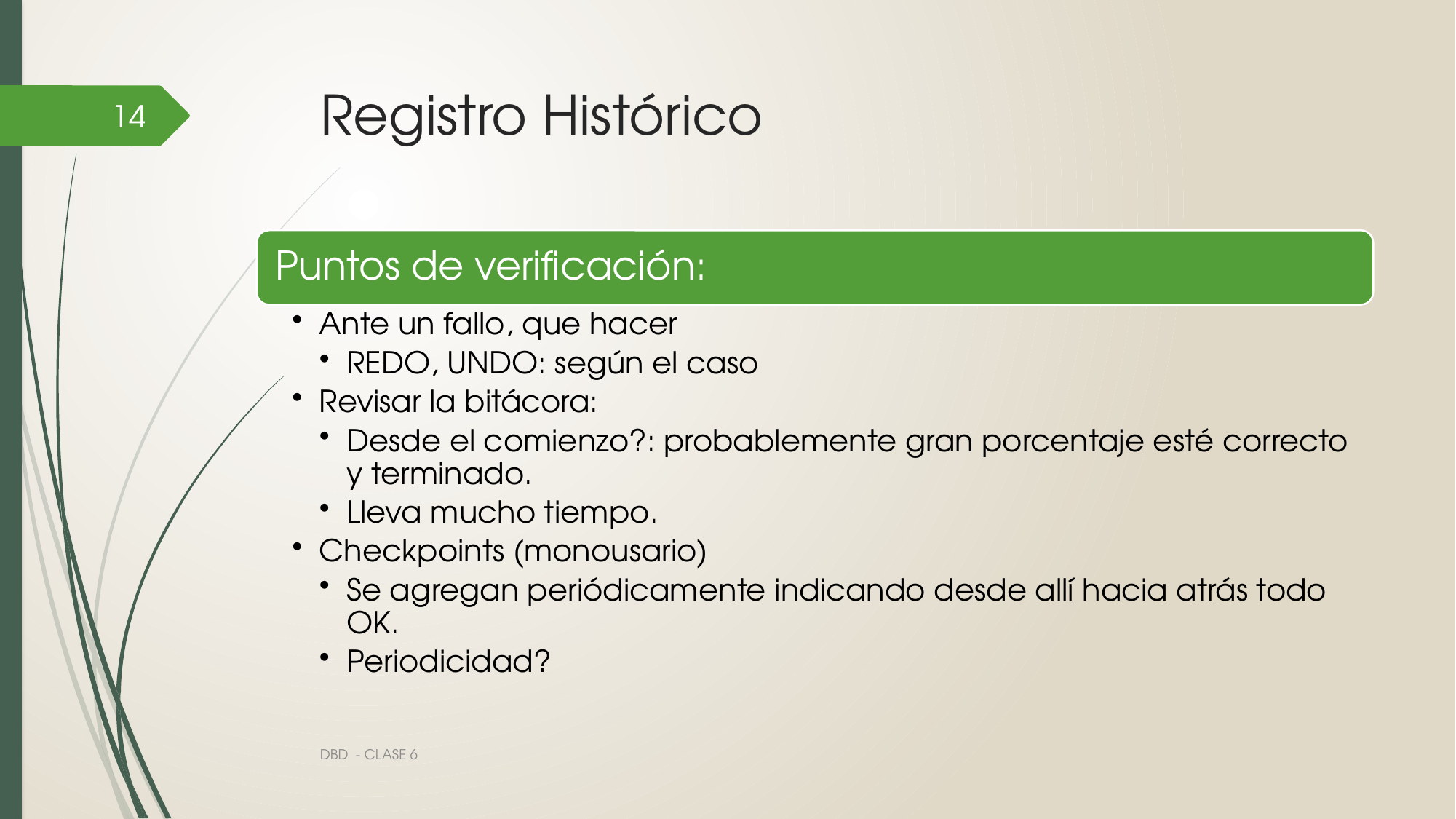

# Registro Histórico
14
Puntos de verificación:
Ante un fallo, que hacer
REDO, UNDO: según el caso
Revisar la bitácora:
Desde el comienzo?: probablemente gran porcentaje esté correcto y terminado.
Lleva mucho tiempo.
Checkpoints (monousario)
Se agregan periódicamente indicando desde allí hacia atrás todo OK.
Periodicidad?
DBD  - CLASE 6